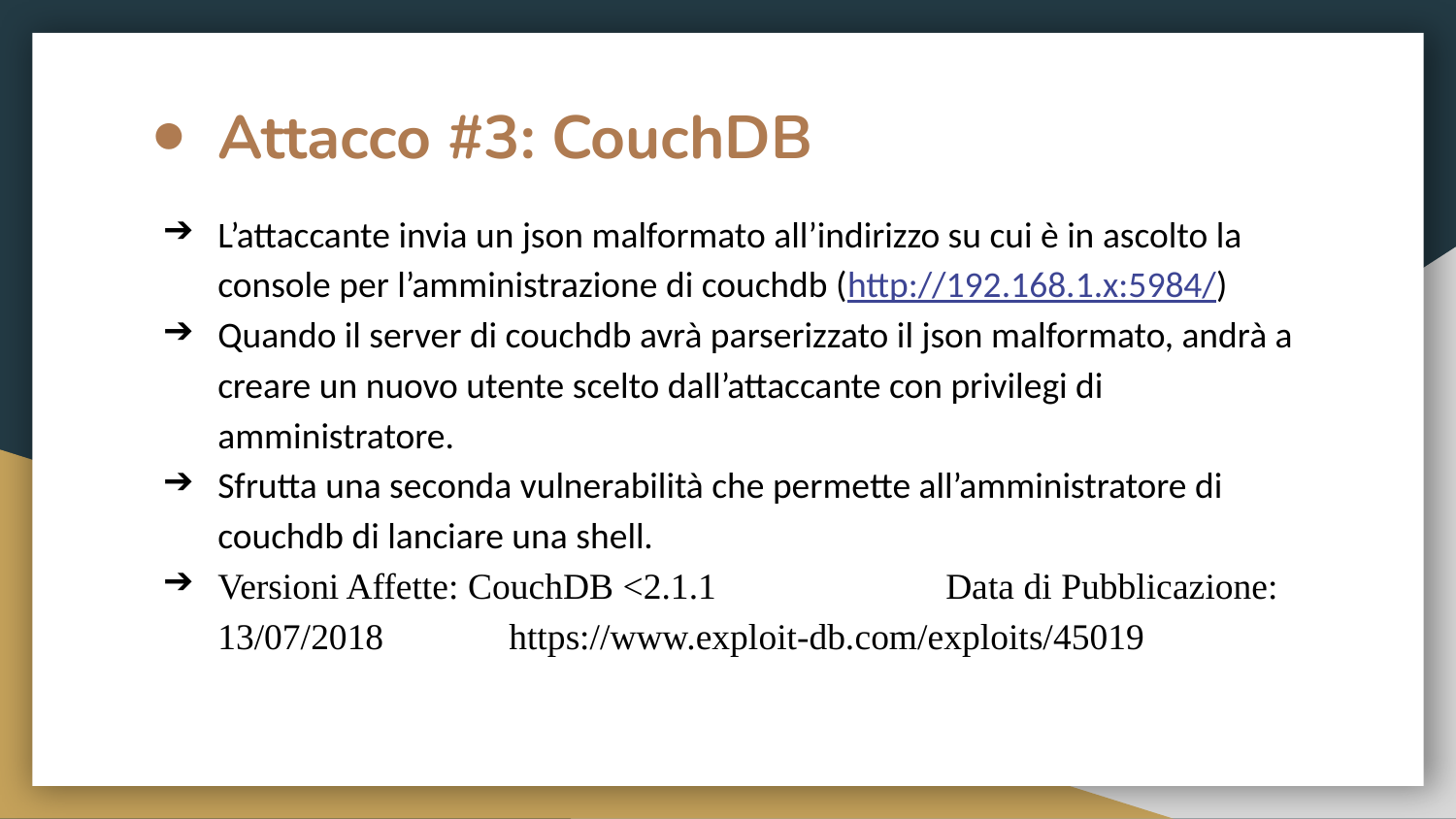

# Attacco #3: CouchDB
L’attaccante invia un json malformato all’indirizzo su cui è in ascolto la console per l’amministrazione di couchdb (http://192.168.1.x:5984/)
Quando il server di couchdb avrà parserizzato il json malformato, andrà a creare un nuovo utente scelto dall’attaccante con privilegi di amministratore.
Sfrutta una seconda vulnerabilità che permette all’amministratore di couchdb di lanciare una shell.
Versioni Affette: CouchDB <2.1.1		Data di Pubblicazione: 13/07/2018	https://www.exploit-db.com/exploits/45019